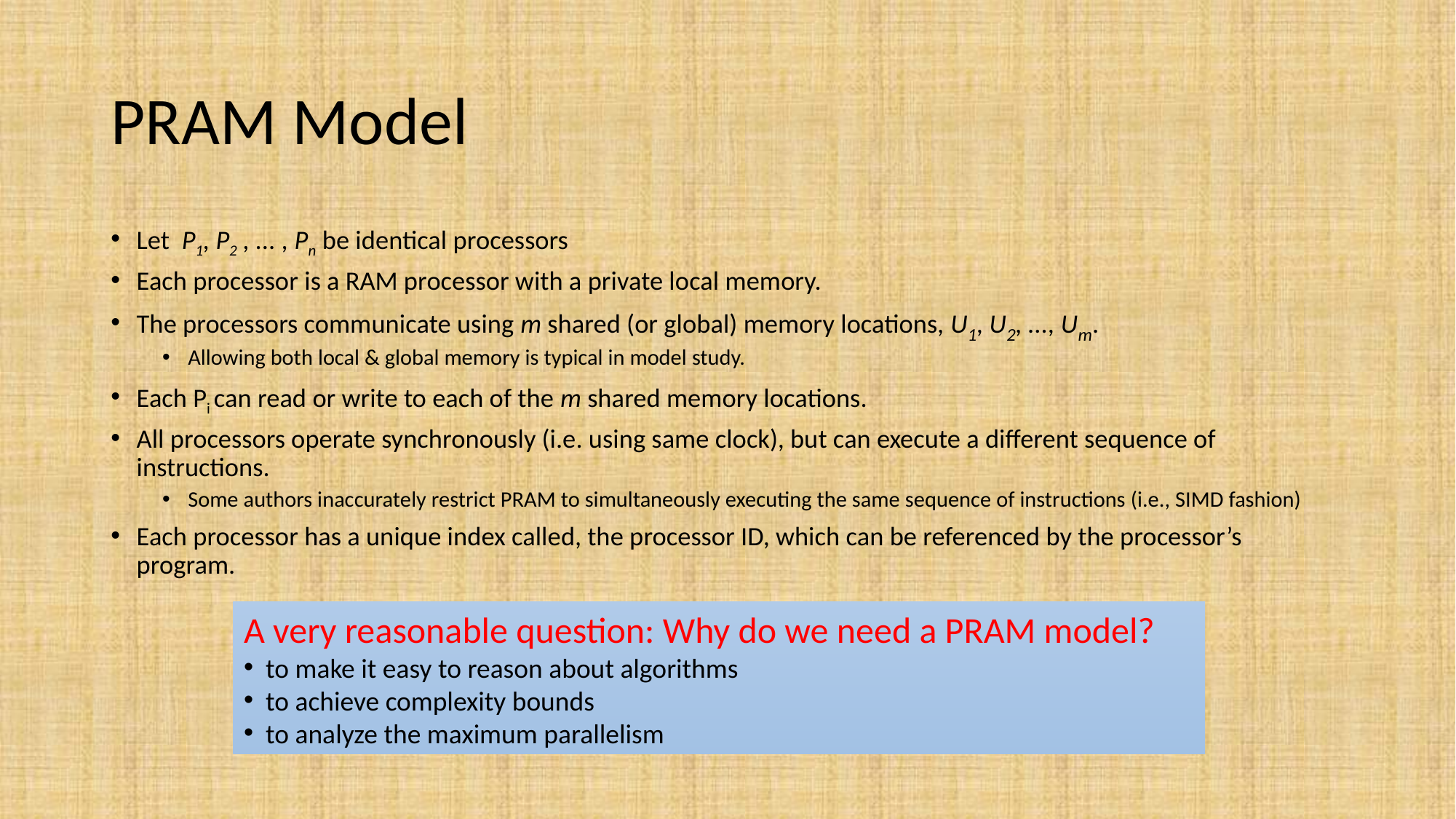

# PRAM Model
Let  P1, P2 , ... , Pn be identical processors
Each processor is a RAM processor with a private local memory.
The processors communicate using m shared (or global) memory locations, U1, U2, ..., Um.
Allowing both local & global memory is typical in model study.
Each Pi can read or write to each of the m shared memory locations.
All processors operate synchronously (i.e. using same clock), but can execute a different sequence of instructions.
Some authors inaccurately restrict PRAM to simultaneously executing the same sequence of instructions (i.e., SIMD fashion)
Each processor has a unique index called, the processor ID, which can be referenced by the processor’s program.

A very reasonable question: Why do we need a PRAM model?
  to make it easy to reason about algorithms
  to achieve complexity bounds
  to analyze the maximum parallelism